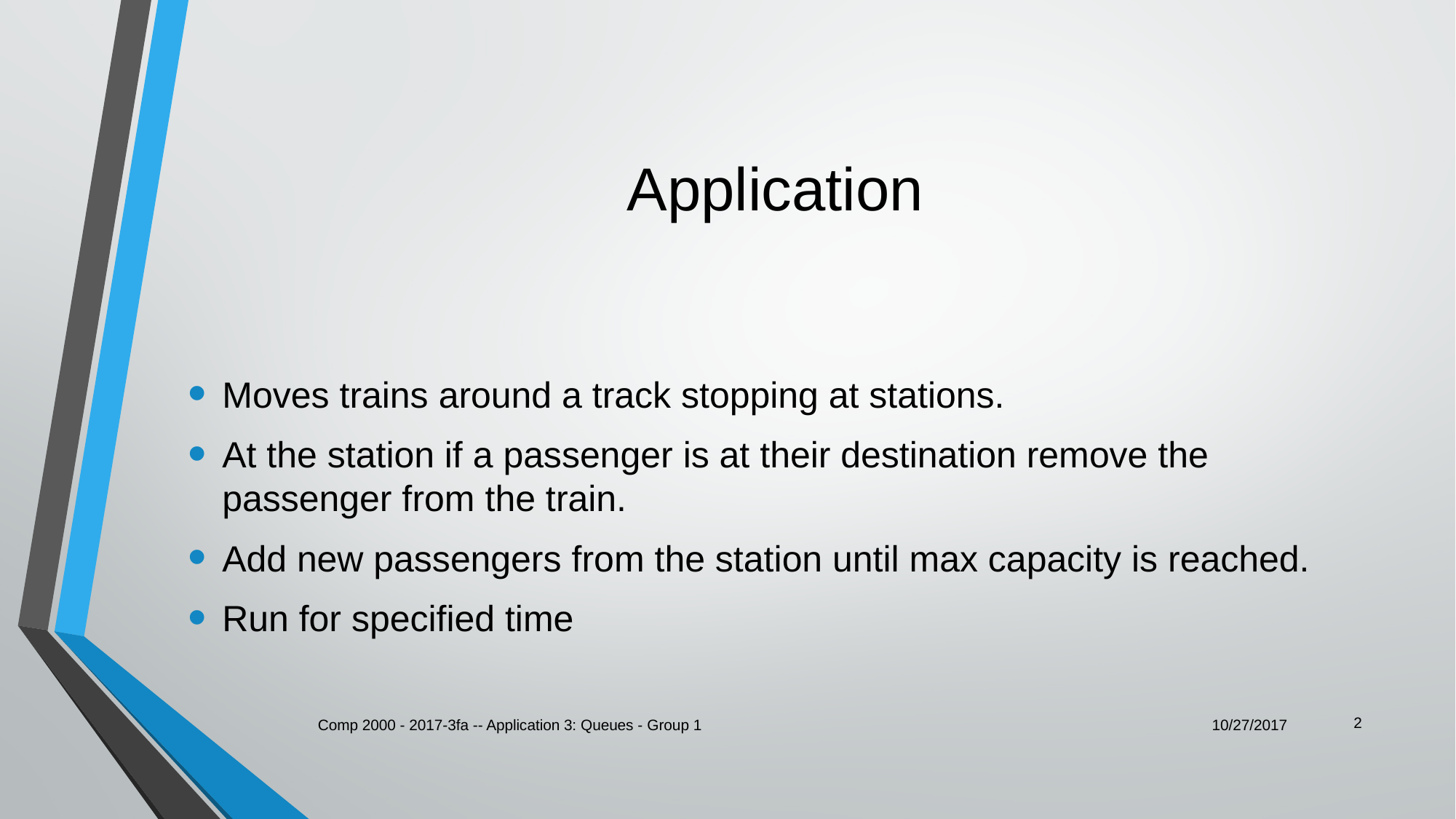

# Application
Moves trains around a track stopping at stations.
At the station if a passenger is at their destination remove the passenger from the train.
Add new passengers from the station until max capacity is reached.
Run for specified time
2
Comp 2000 - 2017-3fa -- Application 3: Queues - Group 1
10/27/2017